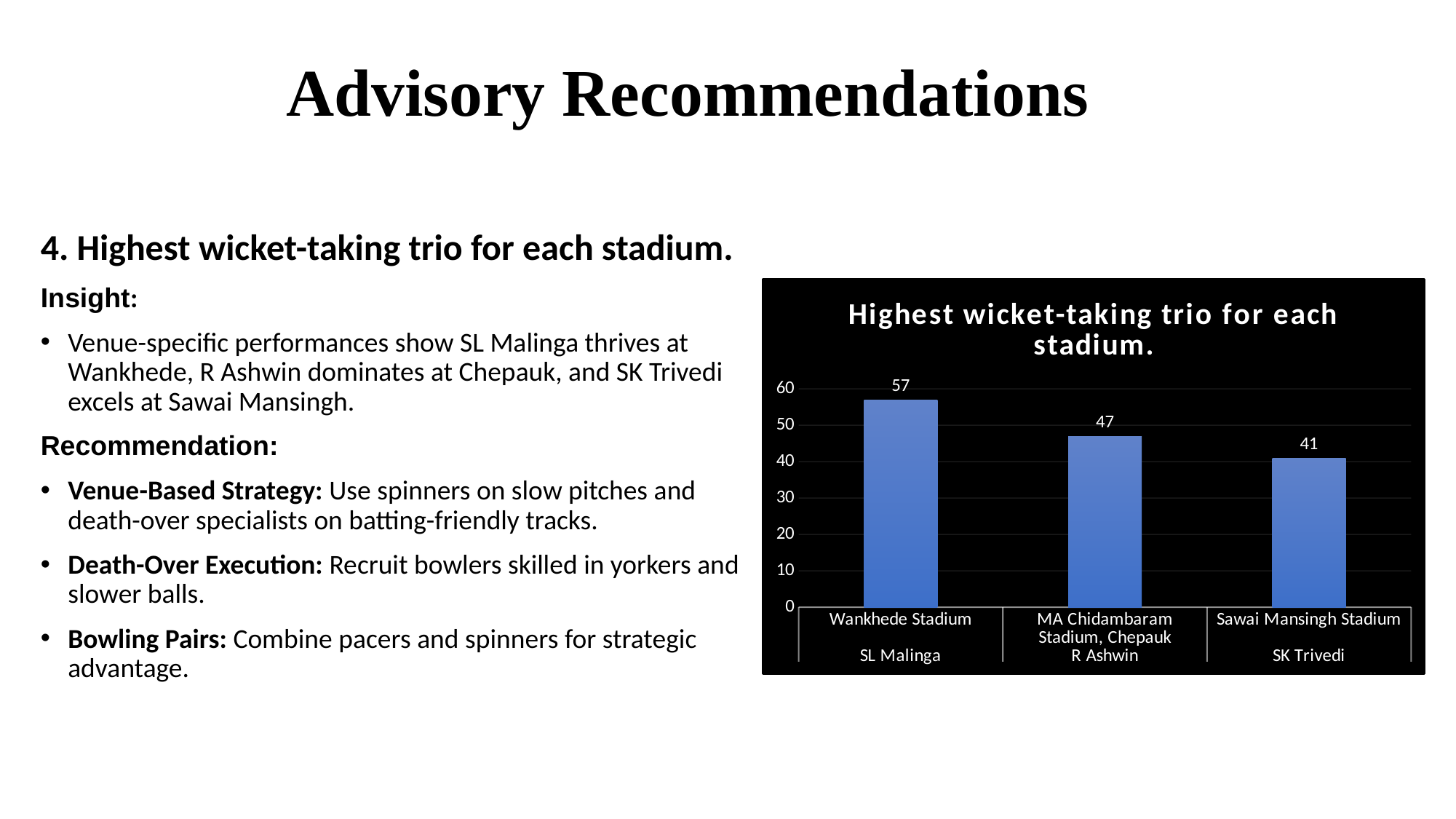

# Advisory Recommendations
4. Highest wicket-taking trio for each stadium.
Insight:
Venue-specific performances show SL Malinga thrives at Wankhede, R Ashwin dominates at Chepauk, and SK Trivedi excels at Sawai Mansingh.
Recommendation:
Venue-Based Strategy: Use spinners on slow pitches and death-over specialists on batting-friendly tracks.
Death-Over Execution: Recruit bowlers skilled in yorkers and slower balls.
Bowling Pairs: Combine pacers and spinners for strategic advantage.

### Chart: Highest wicket-taking trio for each stadium.

| Category |  |
|---|---|
| Wankhede Stadium | 57.0 |
| MA Chidambaram Stadium, Chepauk | 47.0 |
| Sawai Mansingh Stadium | 41.0 |